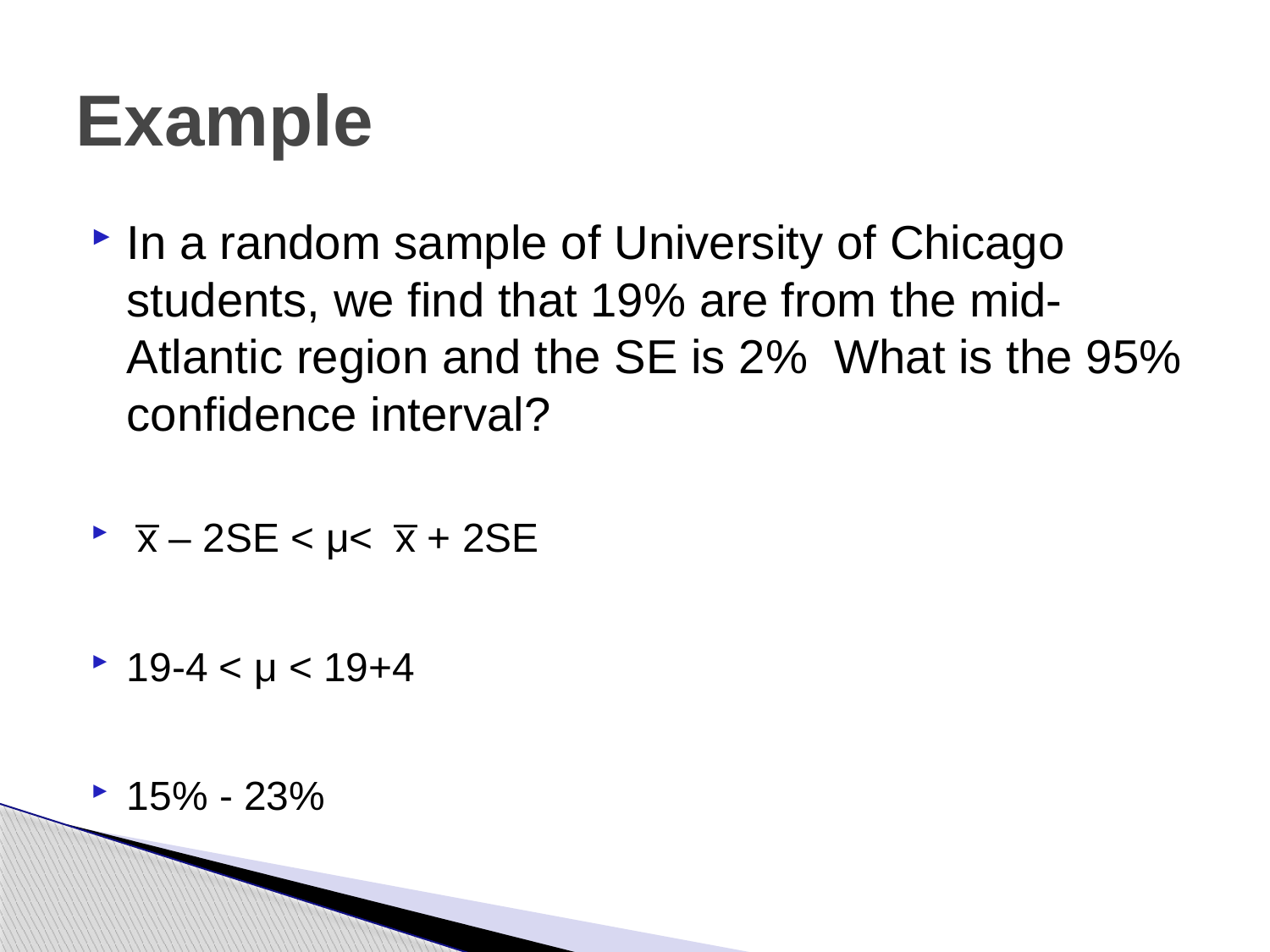

# Example
In a random sample of University of Chicago students, we find that 19% are from the mid-Atlantic region and the SE is 2%  What is the 95% confidence interval?

 x̅ – 2SE < μ<  x̅ + 2SE

19-4 < μ < 19+4

15% - 23%